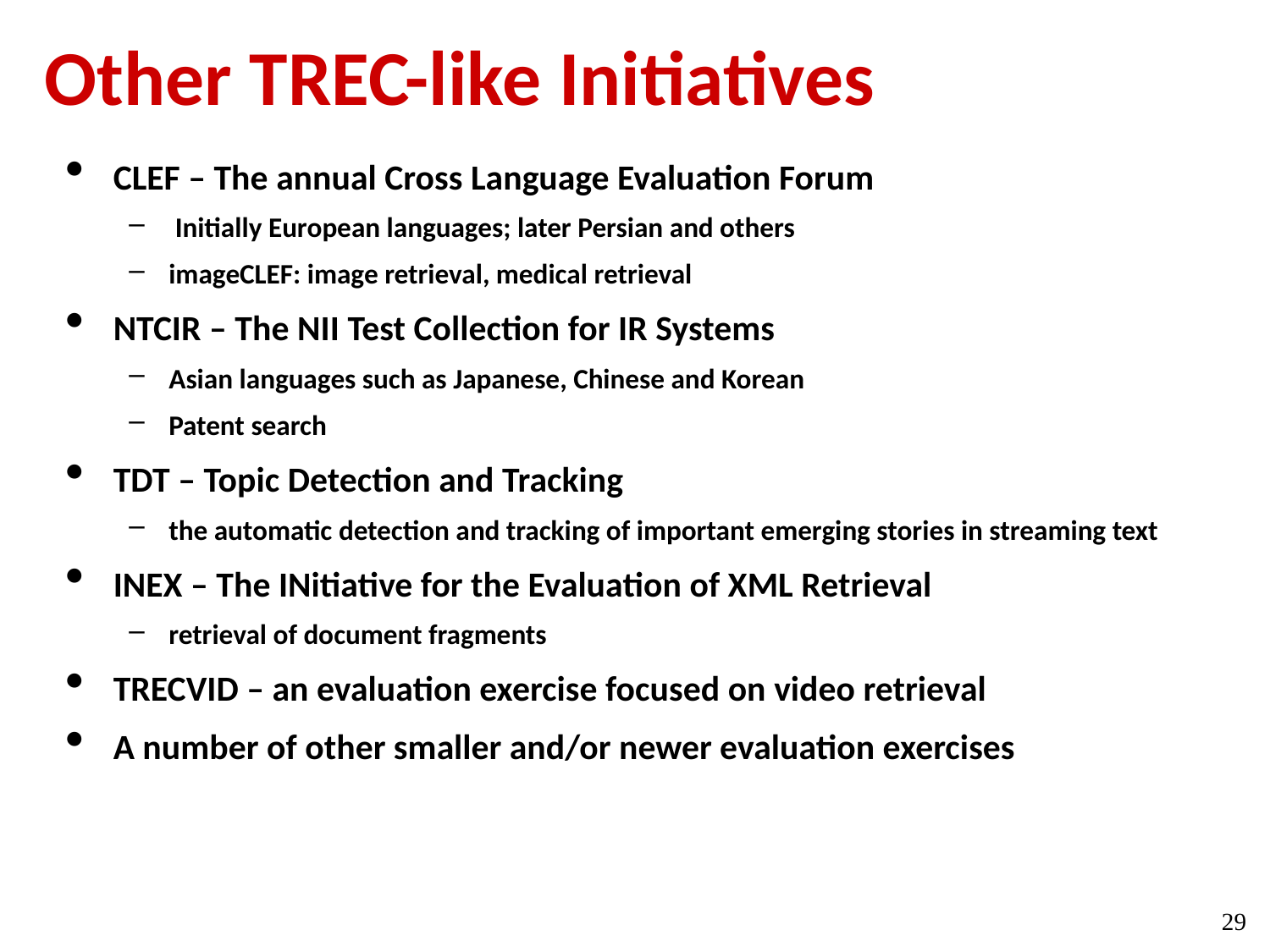

# Other TREC-like Initiatives
CLEF – The annual Cross Language Evaluation Forum
 Initially European languages; later Persian and others
imageCLEF: image retrieval, medical retrieval
NTCIR – The NII Test Collection for IR Systems
Asian languages such as Japanese, Chinese and Korean
Patent search
TDT – Topic Detection and Tracking
the automatic detection and tracking of important emerging stories in streaming text
INEX – The INitiative for the Evaluation of XML Retrieval
retrieval of document fragments
TRECVID – an evaluation exercise focused on video retrieval
A number of other smaller and/or newer evaluation exercises

29